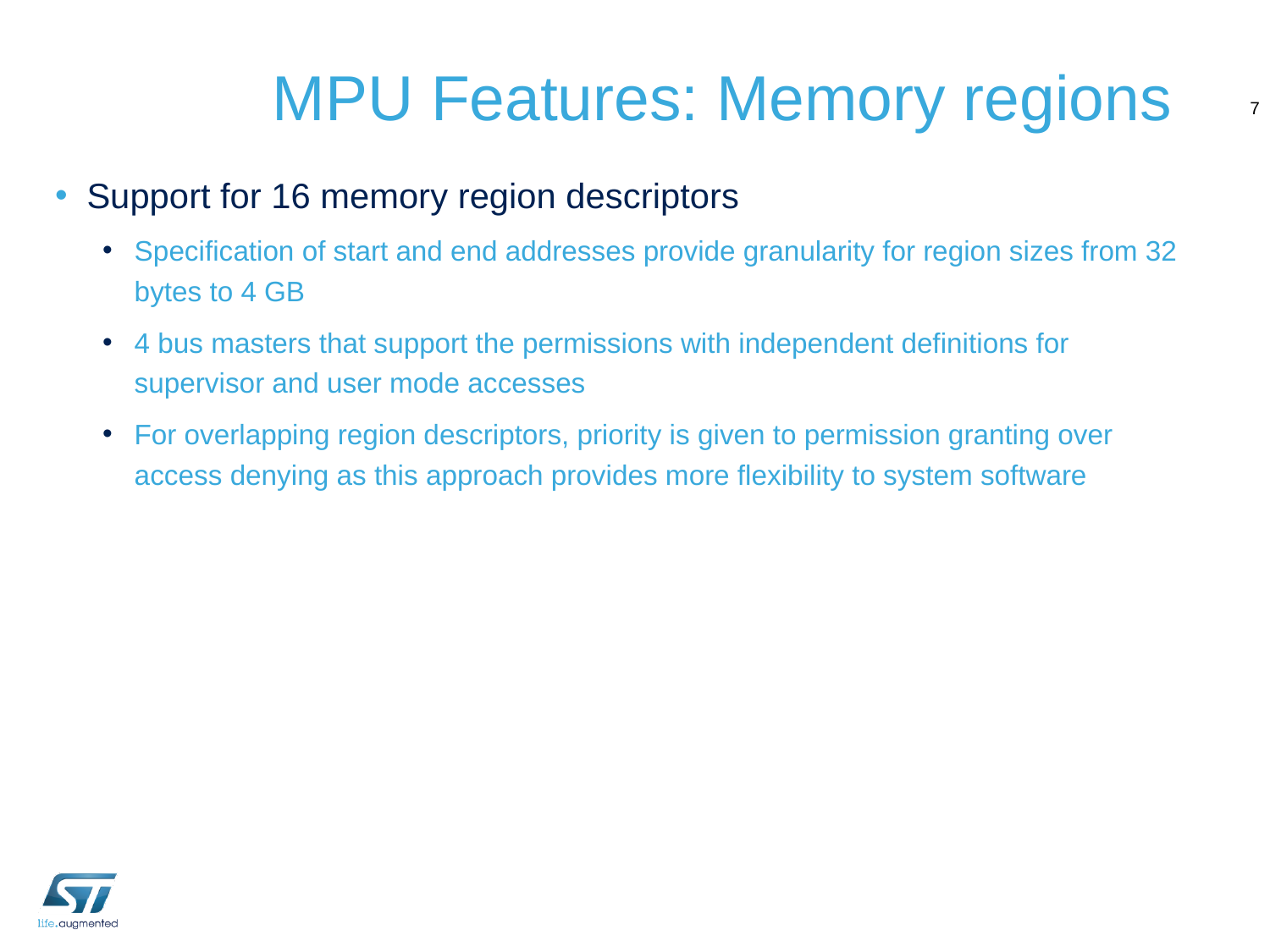

# MPU Features: Memory regions
7
Support for 16 memory region descriptors
Specification of start and end addresses provide granularity for region sizes from 32 bytes to 4 GB
4 bus masters that support the permissions with independent definitions for supervisor and user mode accesses
For overlapping region descriptors, priority is given to permission granting over access denying as this approach provides more flexibility to system software